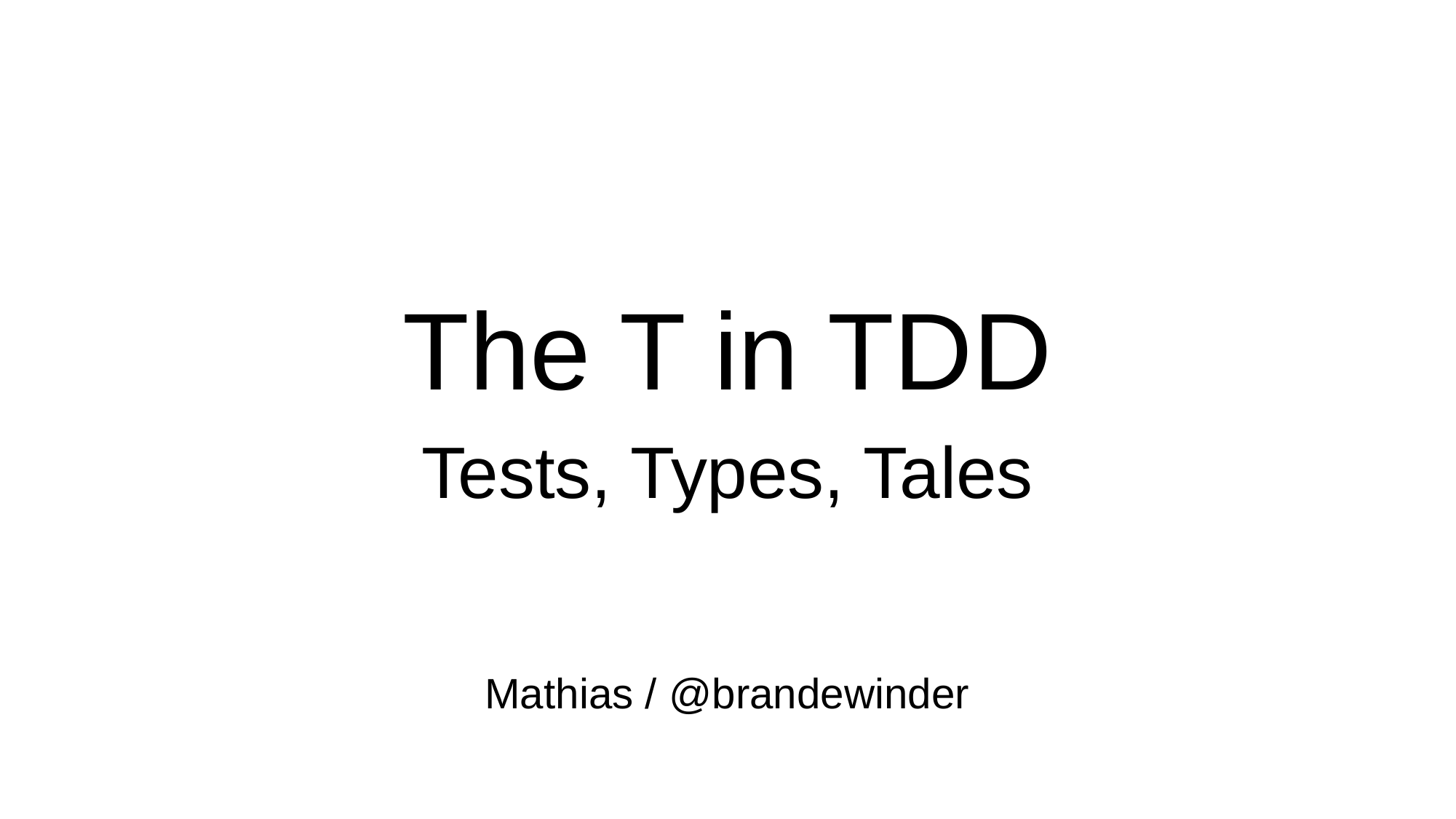

# The T in TDD
Tests, Types, Tales
Mathias / @brandewinder